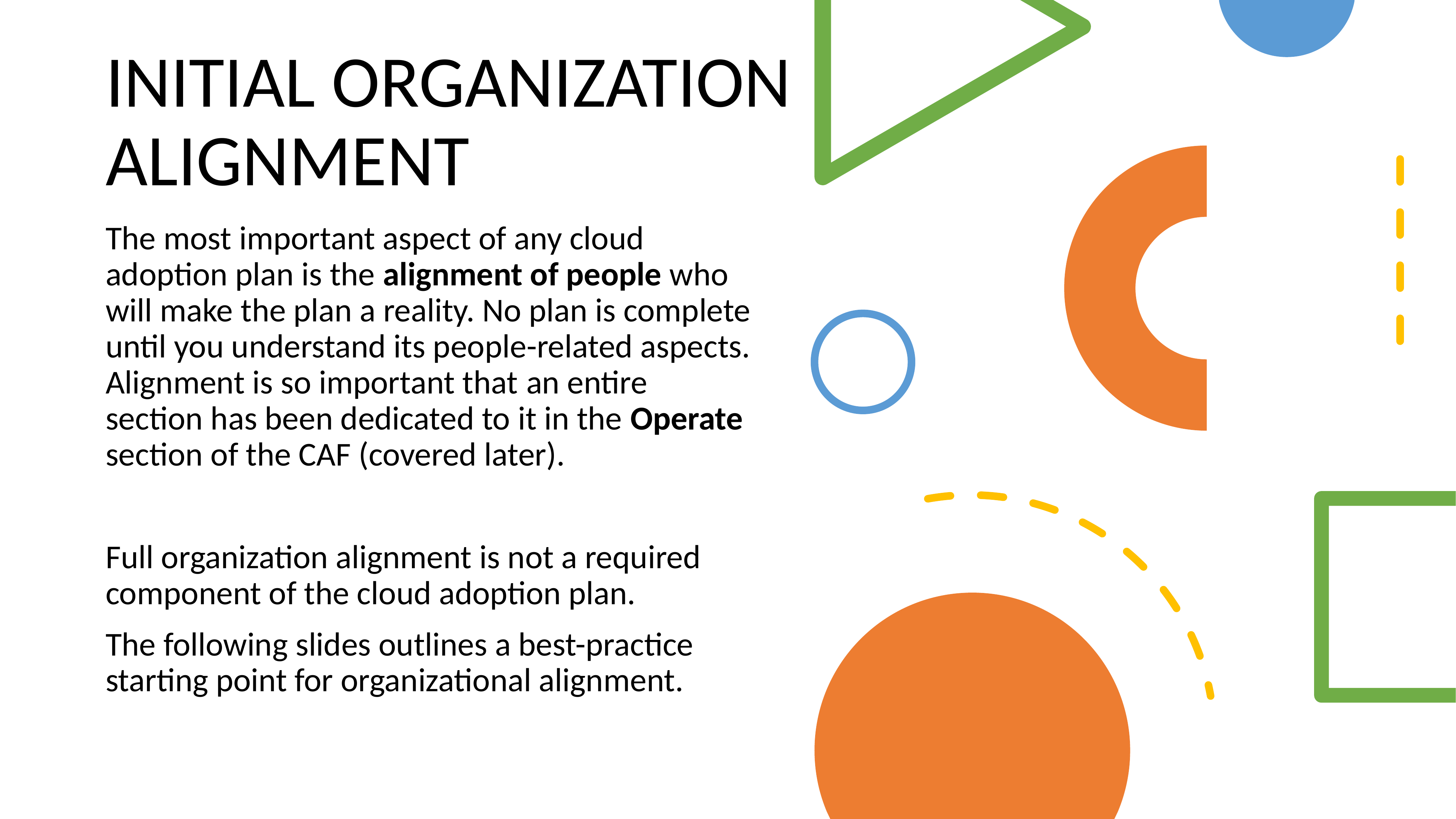

# Initial organization alignment

The most important aspect of any cloud adoption plan is the alignment of people who will make the plan a reality. No plan is complete until you understand its people-related aspects. Alignment is so important that an entire section has been dedicated to it in the Operate section of the CAF (covered later).

Full organization alignment is not a required component of the cloud adoption plan.
The following slides outlines a best-practice starting point for organizational alignment.